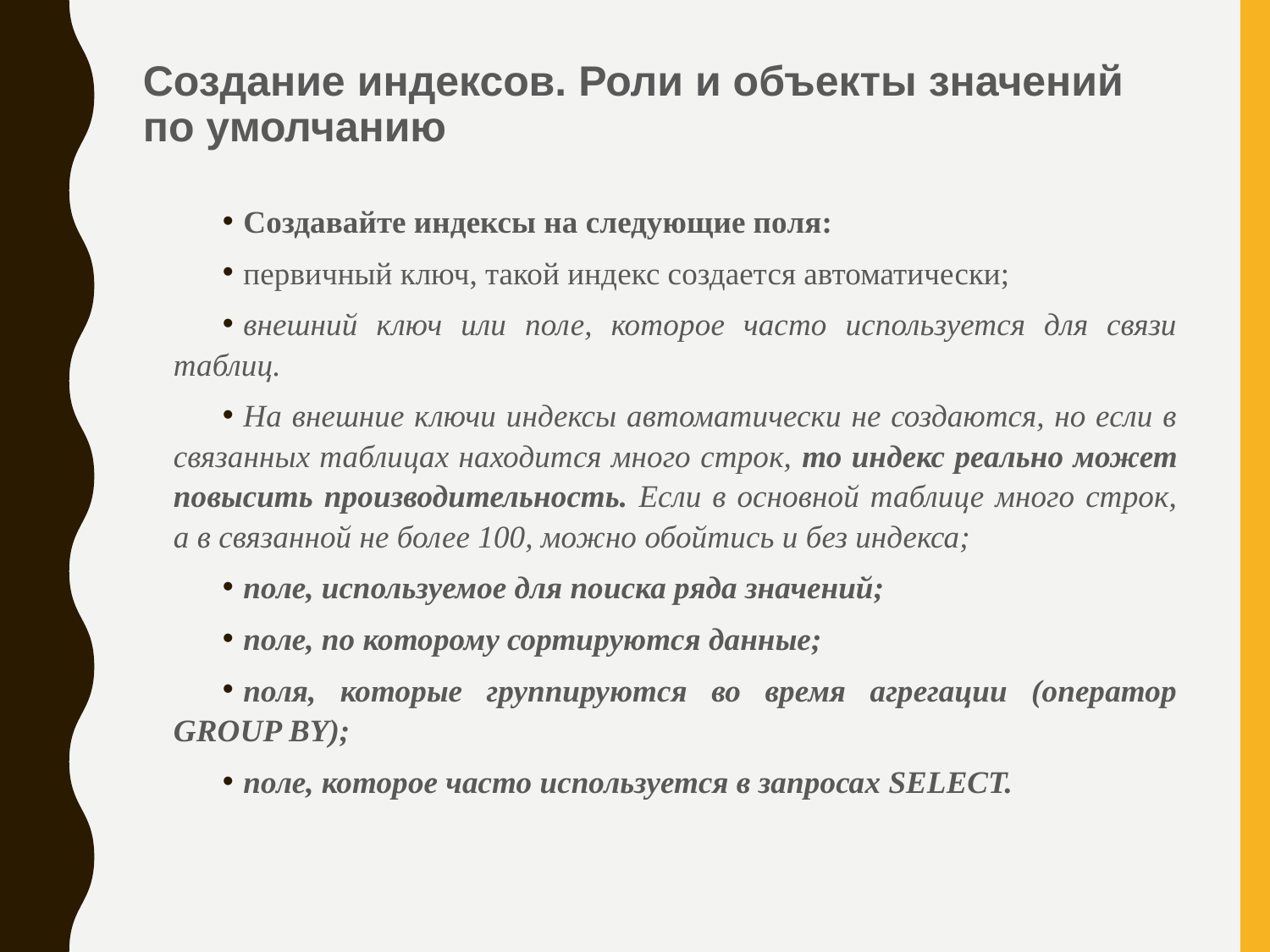

# Создание индексов. Роли и объекты значений по умолчанию
Создавайте индексы на следующие поля:
первичный ключ, такой индекс создается автоматически;
внешний ключ или поле, которое часто используется для связи таблиц.
На внешние ключи индексы автоматически не создаются, но если в связанных таблицах находится много строк, то индекс реально может повысить производительность. Если в основной таблице много строк, а в связанной не более 100, можно обойтись и без индекса;
поле, используемое для поиска ряда значений;
поле, по которому сортируются данные;
поля, которые группируются во время агрегации (оператор GROUP BY);
поле, которое часто используется в запросах SELECT.